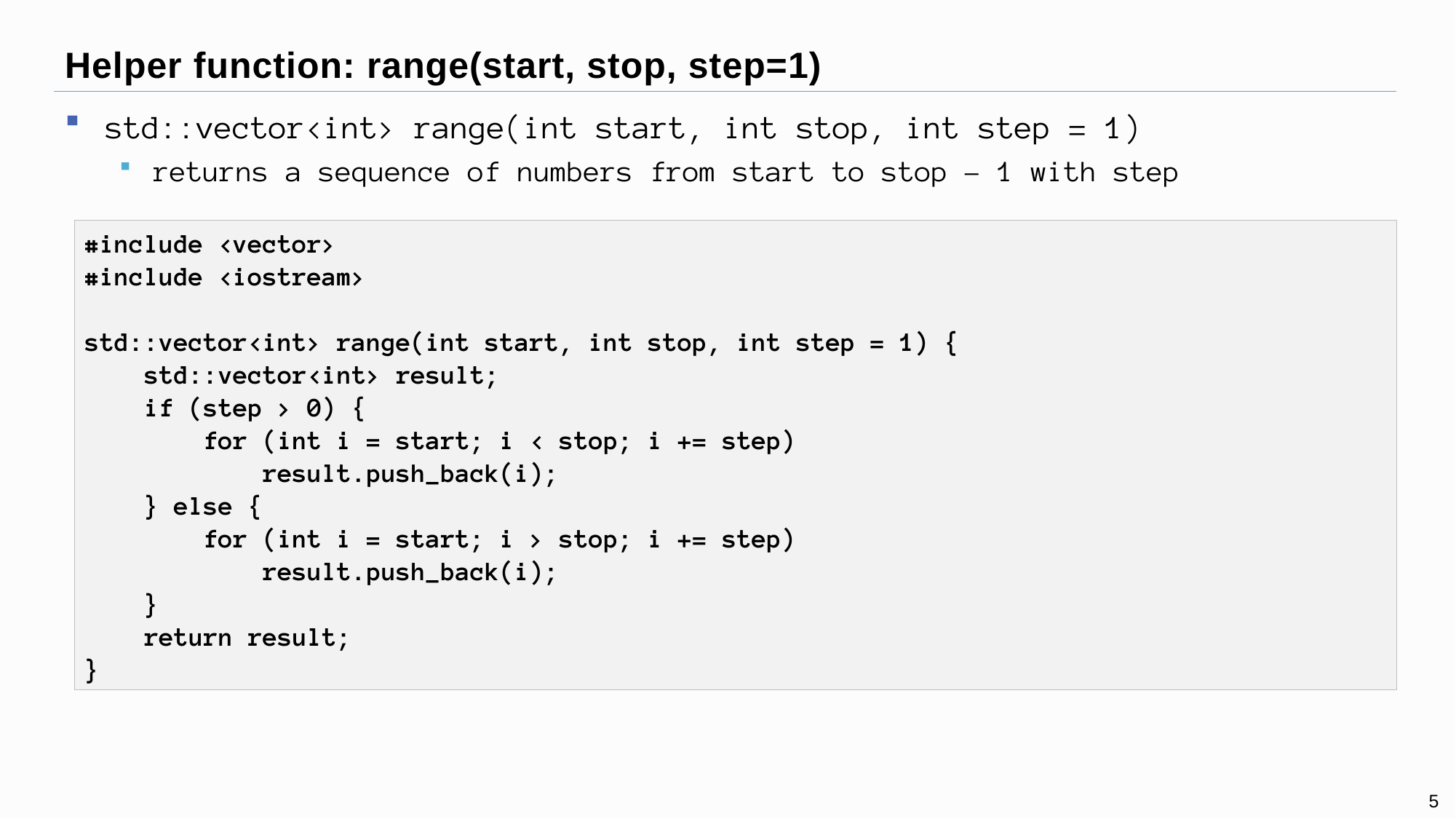

# Helper function: range(start, stop, step=1)
std::vector<int> range(int start, int stop, int step = 1)
returns a sequence of numbers from start to stop – 1 with step

#include <vector>
#include <iostream>

std::vector<int> range(int start, int stop, int step = 1) {
    std::vector<int> result;
    if (step > 0) {
        for (int i = start; i < stop; i += step)
            result.push_back(i);
    } else {
        for (int i = start; i > stop; i += step)
            result.push_back(i);
    }
    return result;
}
5